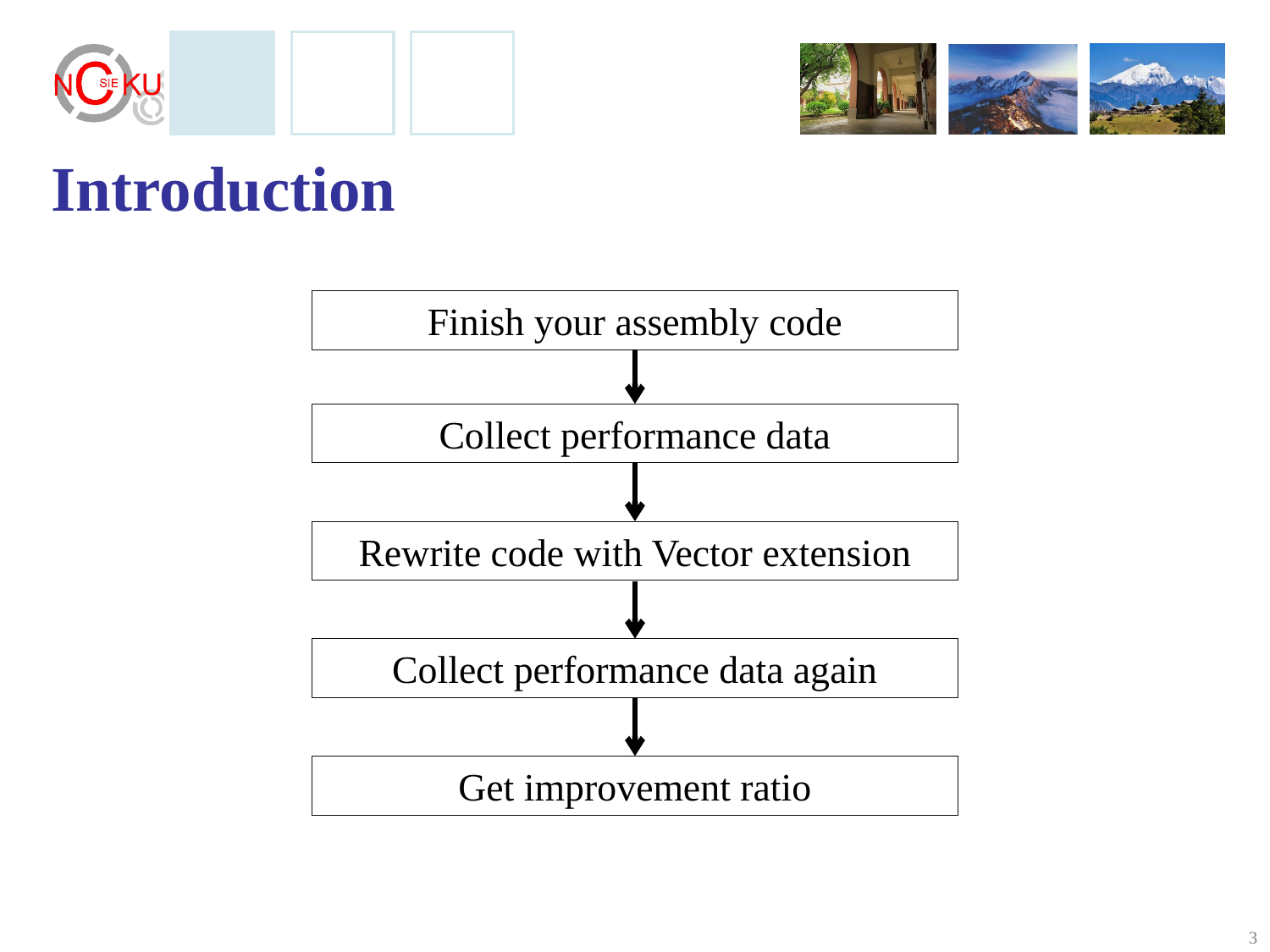

# Introduction
Finish your assembly code
Collect performance data
Rewrite code with Vector extension
Collect performance data again
Get improvement ratio
3